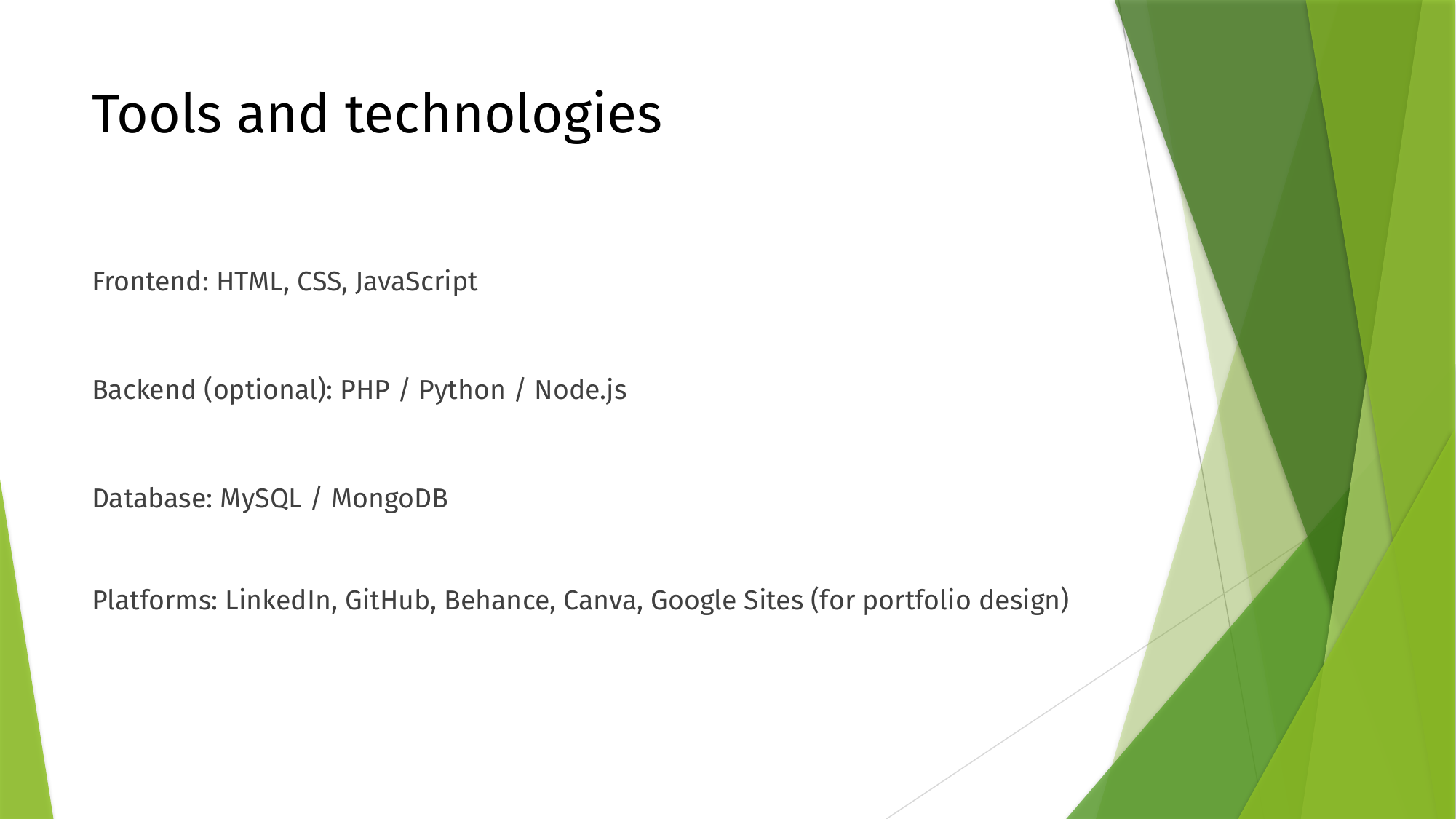

# Tools and technologies
Frontend: HTML, CSS, JavaScript

Backend (optional): PHP / Python / Node.js

Database: MySQL / MongoDB

Platforms: LinkedIn, GitHub, Behance, Canva, Google Sites (for portfolio design)